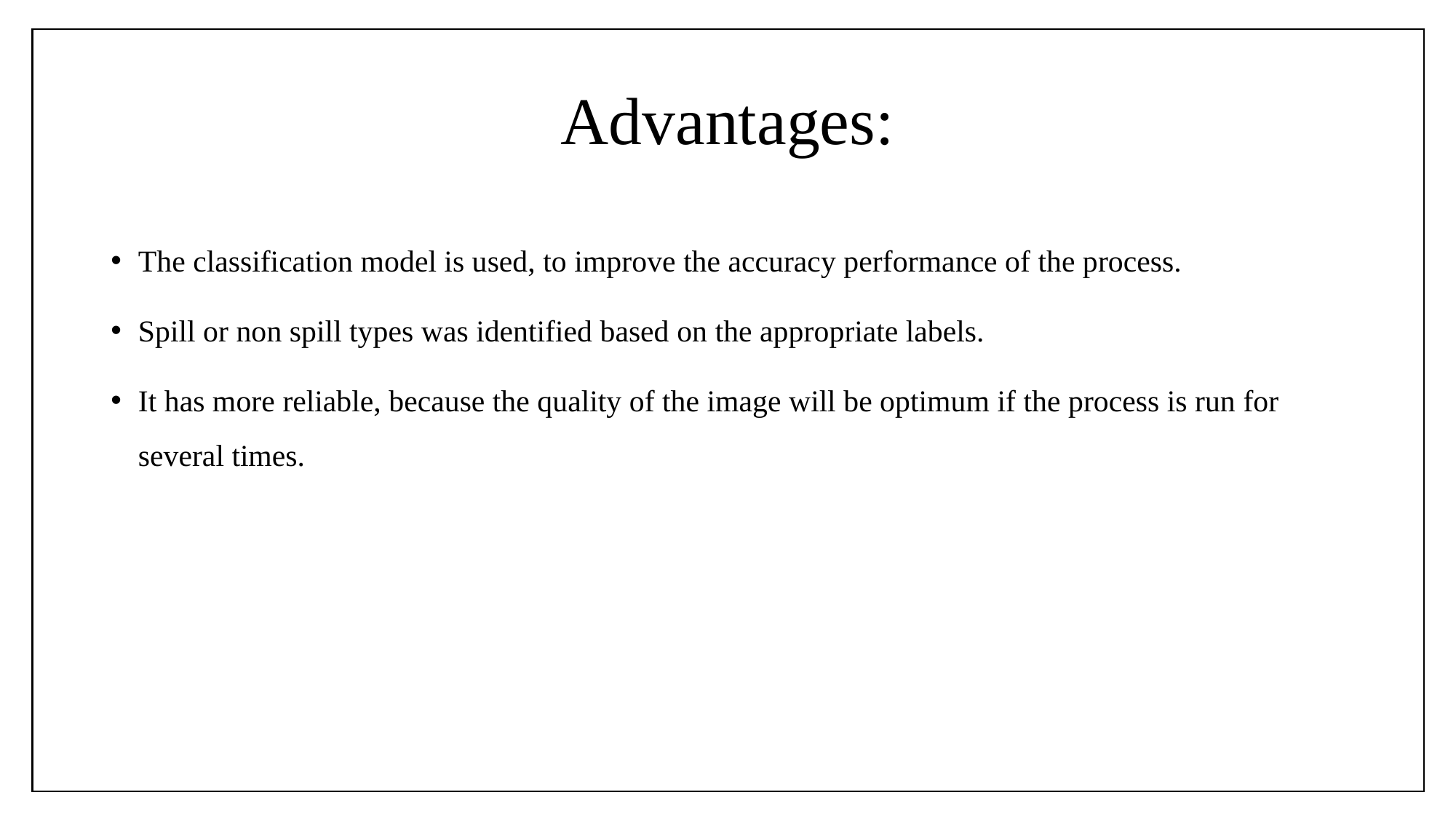

# Advantages:
The classification model is used, to improve the accuracy performance of the process.
Spill or non spill types was identified based on the appropriate labels.
It has more reliable, because the quality of the image will be optimum if the process is run for several times.